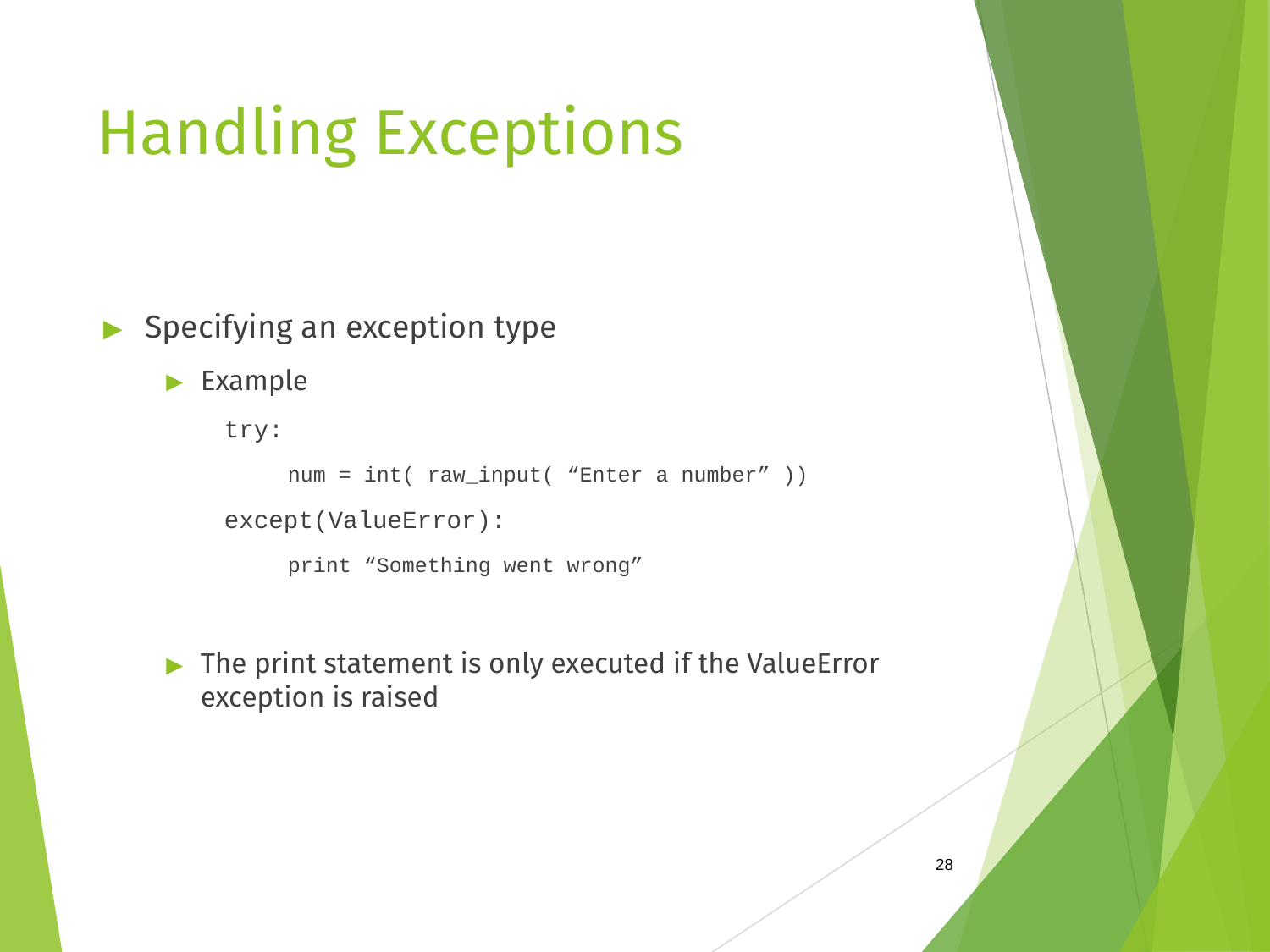

# Handling Exceptions
Specifying an exception type
Example
try:
num = int( raw_input( “Enter a number” ))
except(ValueError):
print “Something went wrong”

The print statement is only executed if the ValueError exception is raised

28